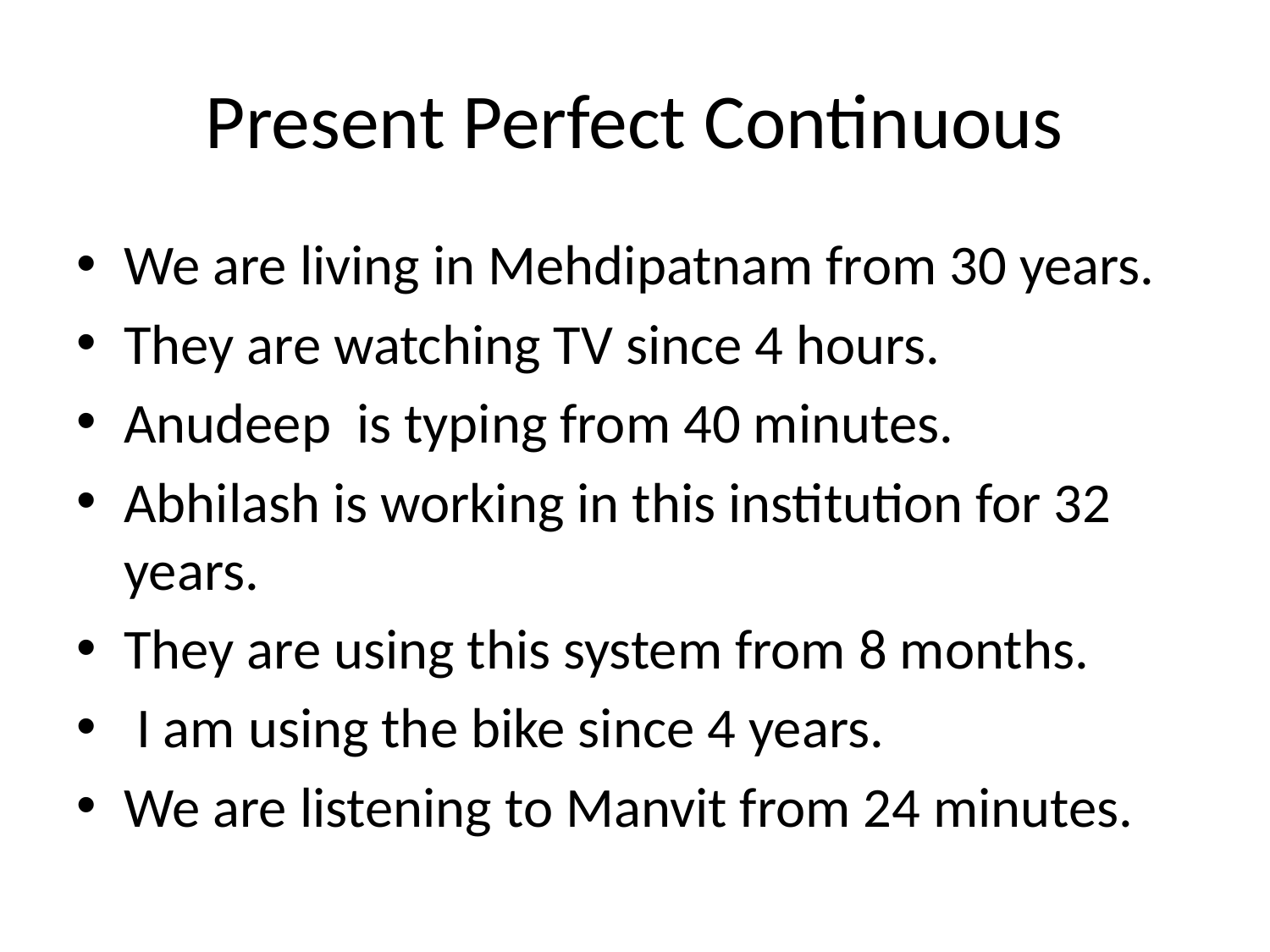

# Present Perfect Continuous
We are living in Mehdipatnam from 30 years.
They are watching TV since 4 hours.
Anudeep  is typing from 40 minutes.
Abhilash is working in this institution for 32 years.
They are using this system from 8 months.
 I am using the bike since 4 years.
We are listening to Manvit from 24 minutes.